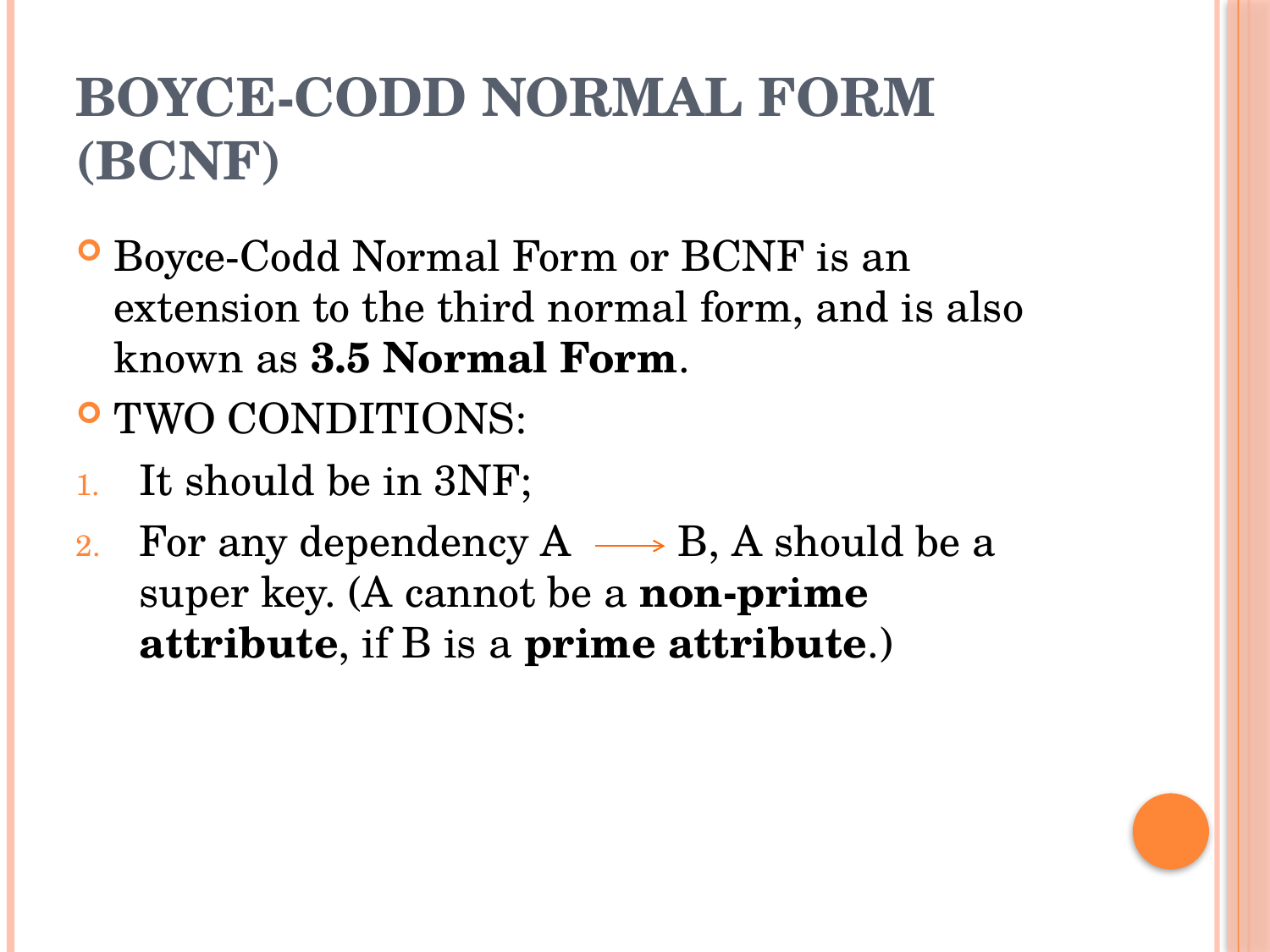

# Boyce-Codd Normal Form (BCNF)
Boyce-Codd Normal Form or BCNF is an extension to the third normal form, and is also known as 3.5 Normal Form.
TWO CONDITIONS:
It should be in 3NF;
For any dependency A         B, A should be a super key. (A cannot be a non-prime attribute, if B is a prime attribute.)